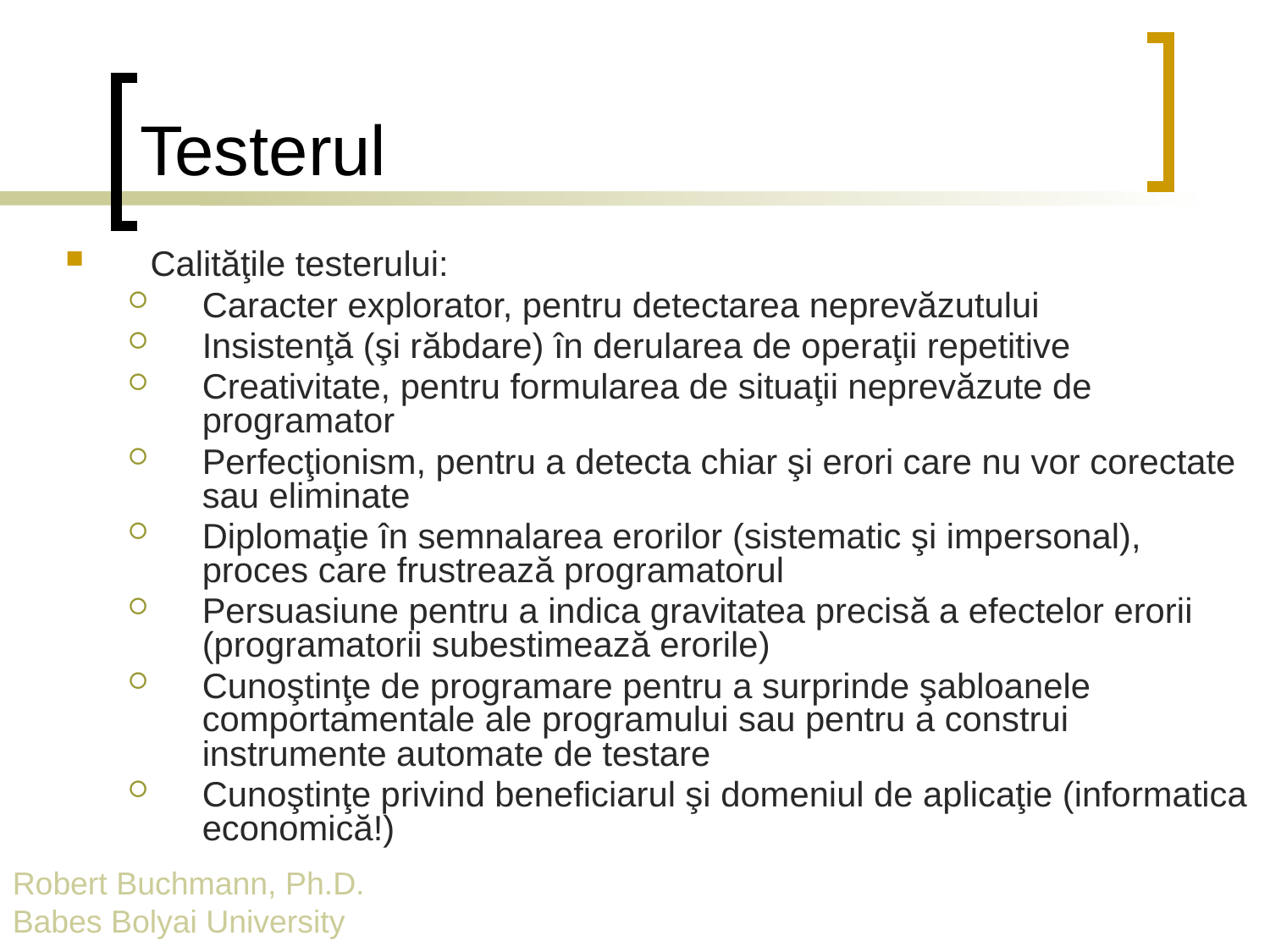

# Testerul
Calităţile testerului:
Caracter explorator, pentru detectarea neprevăzutului
Insistenţă (şi răbdare) în derularea de operaţii repetitive
Creativitate, pentru formularea de situaţii neprevăzute de programator
Perfecţionism, pentru a detecta chiar şi erori care nu vor corectate sau eliminate
Diplomaţie în semnalarea erorilor (sistematic şi impersonal), proces care frustrează programatorul
Persuasiune pentru a indica gravitatea precisă a efectelor erorii (programatorii subestimează erorile)
Cunoştinţe de programare pentru a surprinde şabloanele comportamentale ale programului sau pentru a construi instrumente automate de testare
Cunoştinţe privind beneficiarul şi domeniul de aplicaţie (informatica economică!)